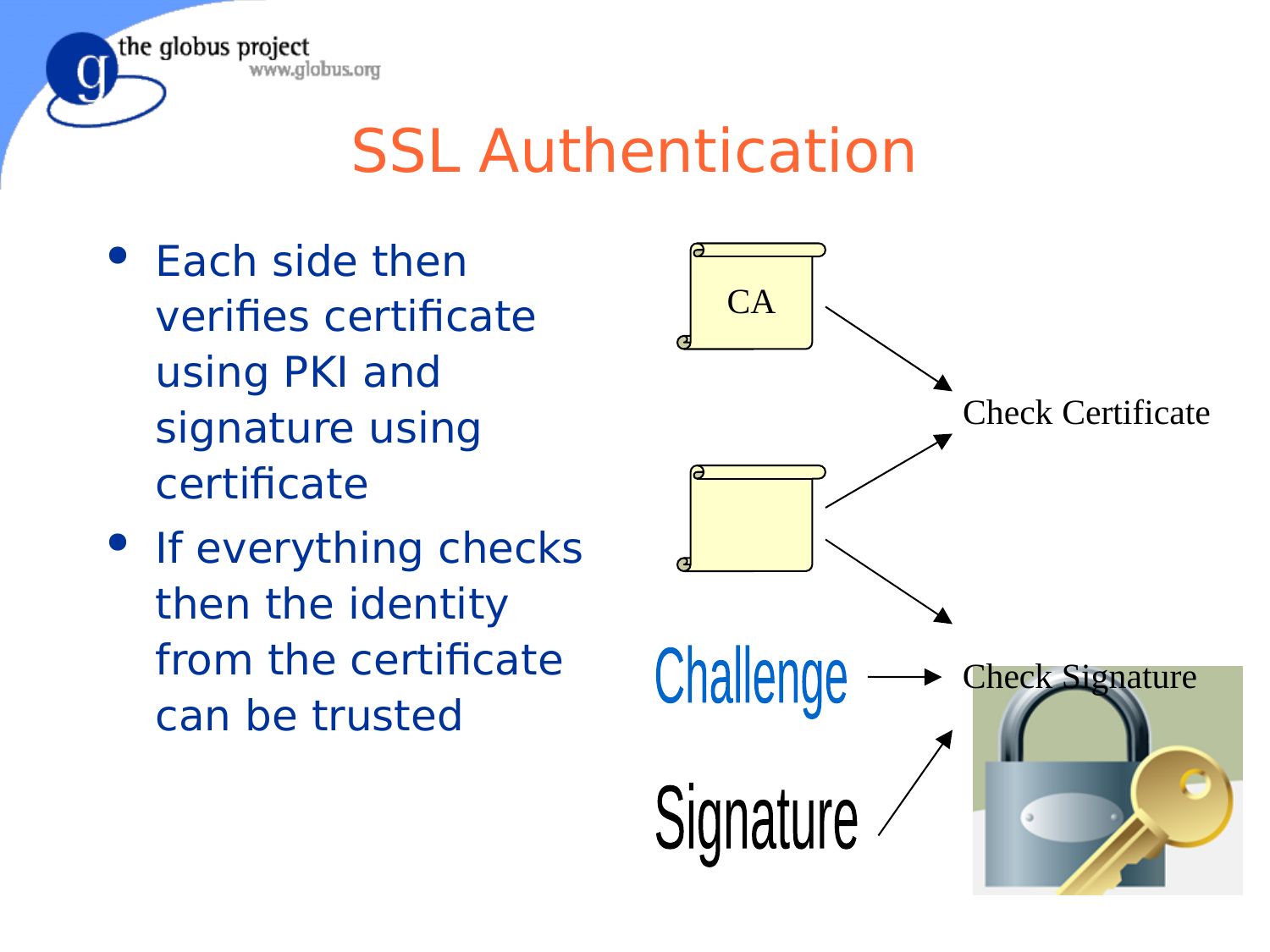

# SSL Authentication
Each side then verifies certificate using PKI and signature using certificate
If everything checks then the identity from the certificate can be trusted
CA

Check Certificate

Challenge
Check Signature

Signature